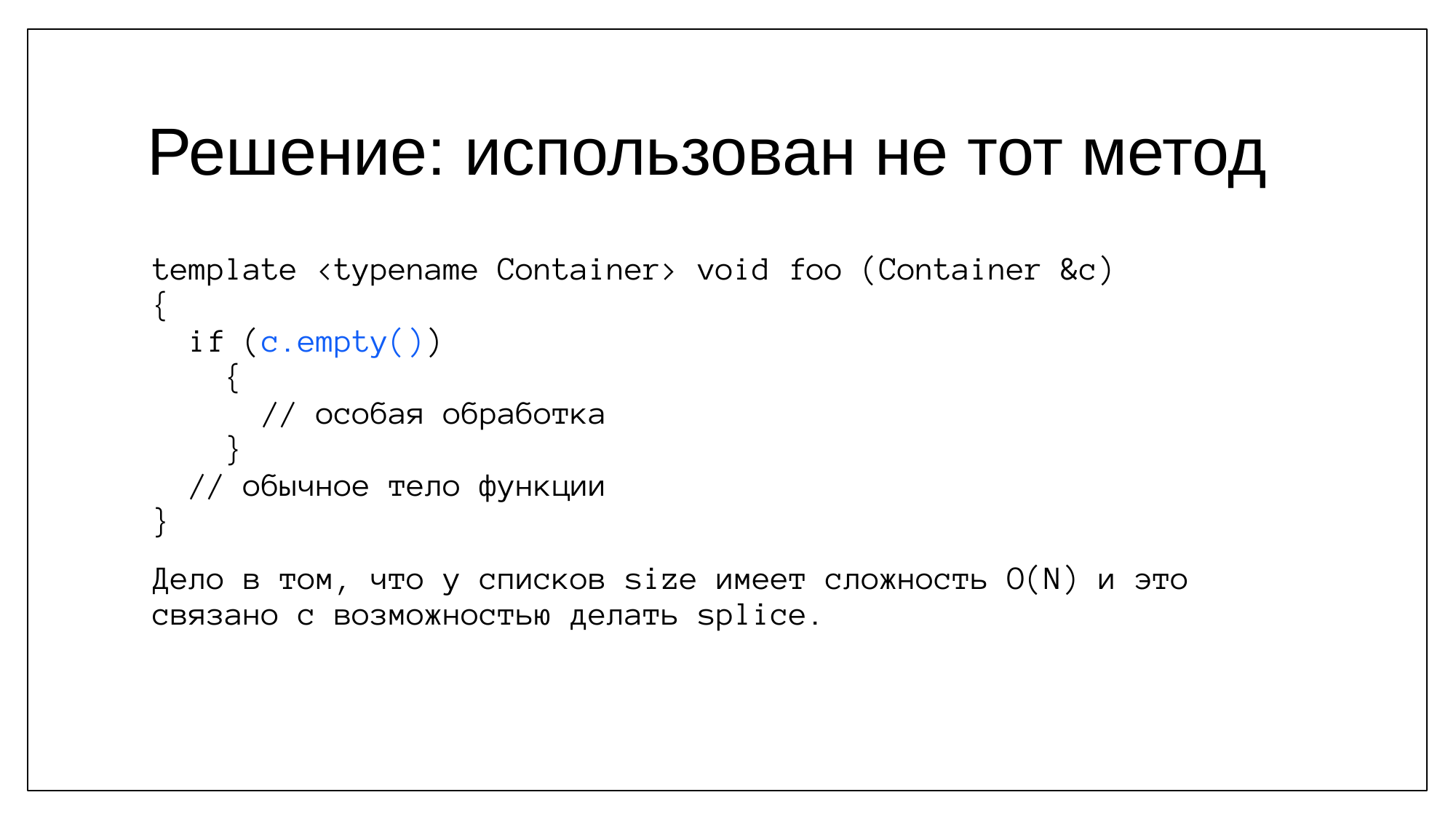

# Решение: использован не тот метод
template <typename Container> void foo (Container &c)
{
  if (c.empty())
    {
      // особая обработка
    }
  // обычное тело функции
}
Дело в том, что у списков size имеет сложность O(N) и это связано с возможностью делать splice.